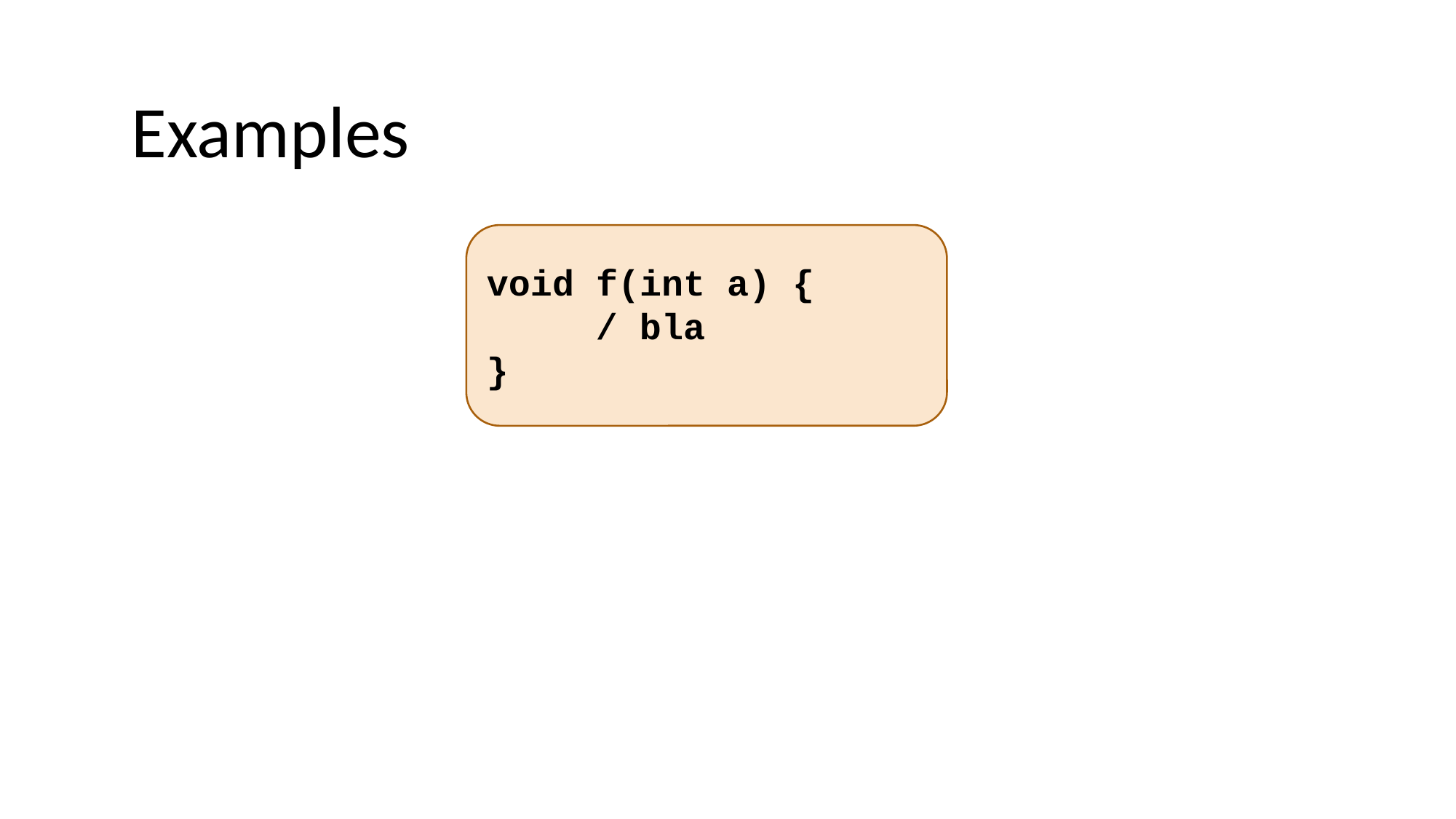

Examples
void f(int a) {
	/ bla
}